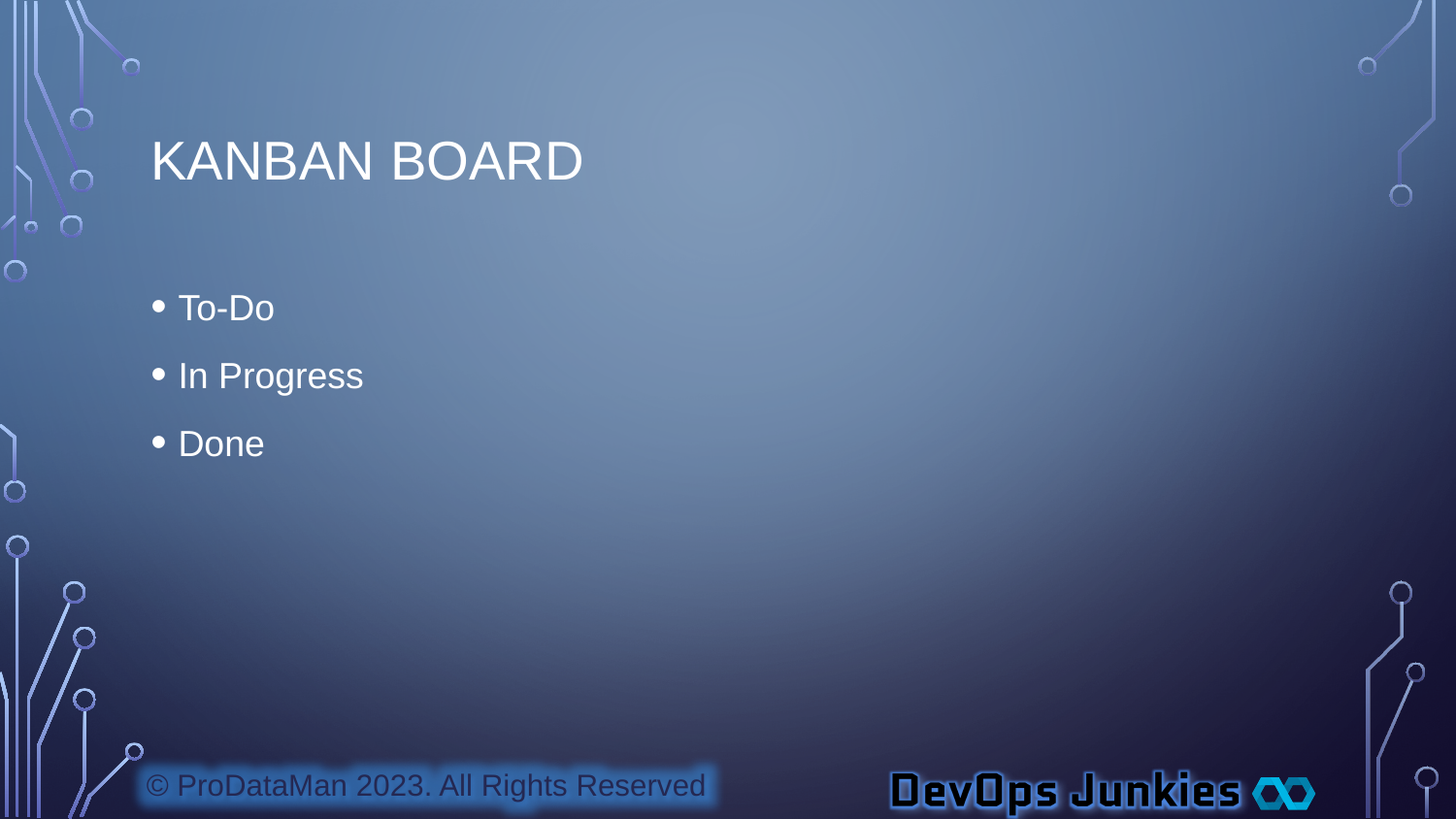

# Kanban Board
To-Do
In Progress
Done